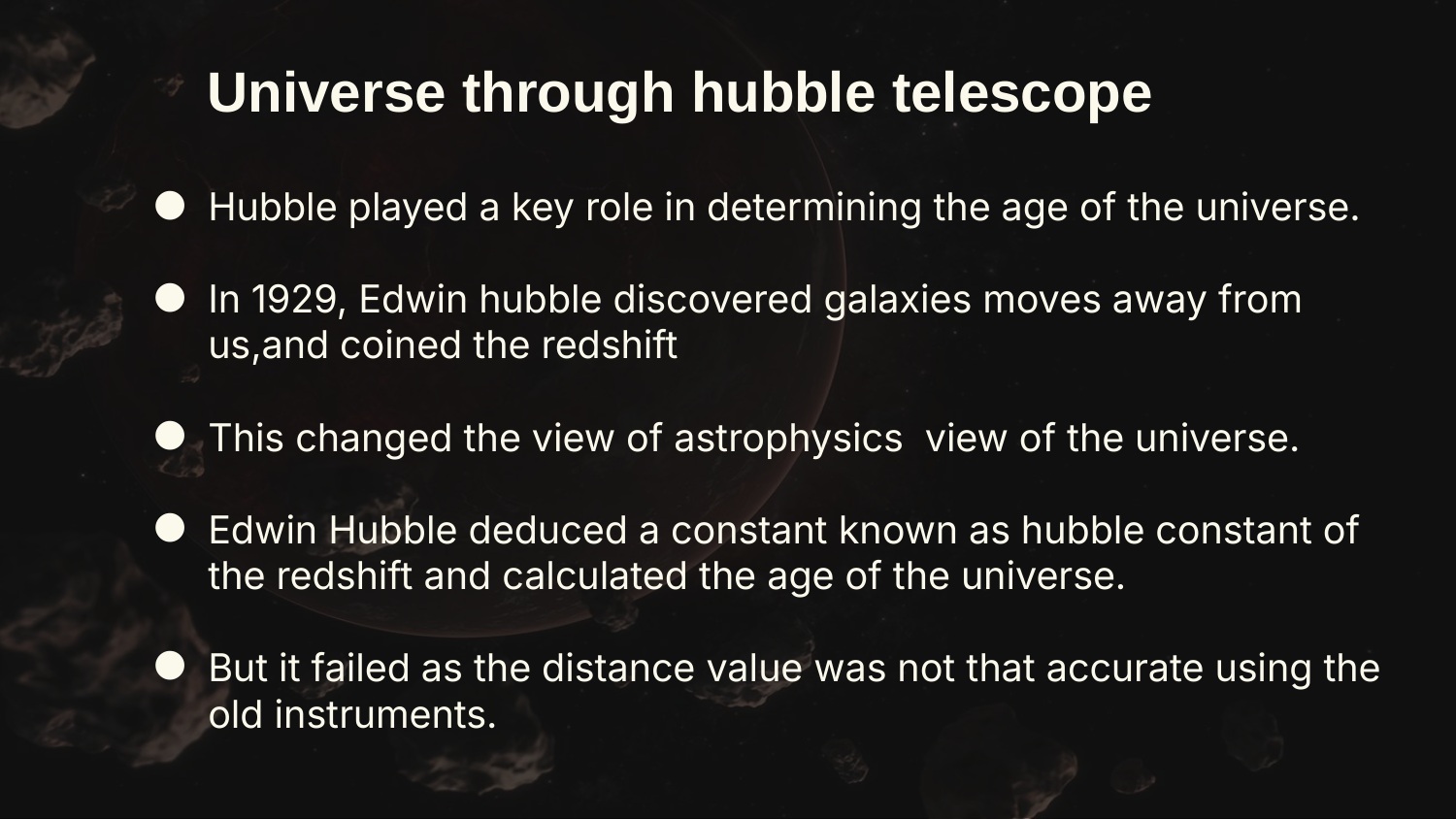

Universe through hubble telescope

Hubble played a key role in determining the age of the universe.

In 1929, Edwin hubble discovered galaxies moves away from us,and coined the redshift

This changed the view of astrophysics  view of the universe.

Edwin Hubble deduced a constant known as hubble constant of the redshift and calculated the age of the universe.

But it failed as the distance value was not that accurate using the  old instruments.